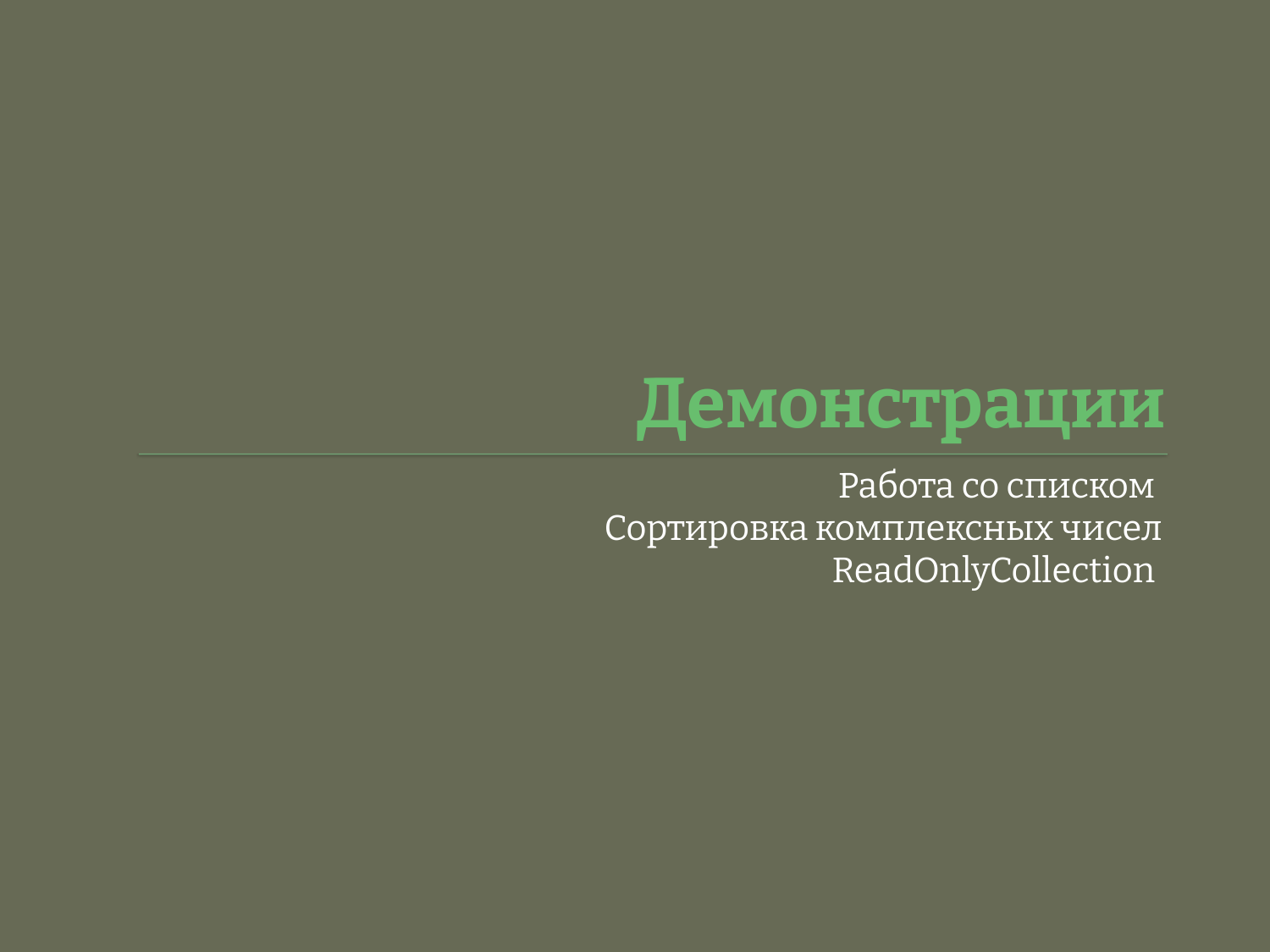

# Демонстрации
Работа со списком
Сортировка комплексных чисел
ReadOnlyCollection